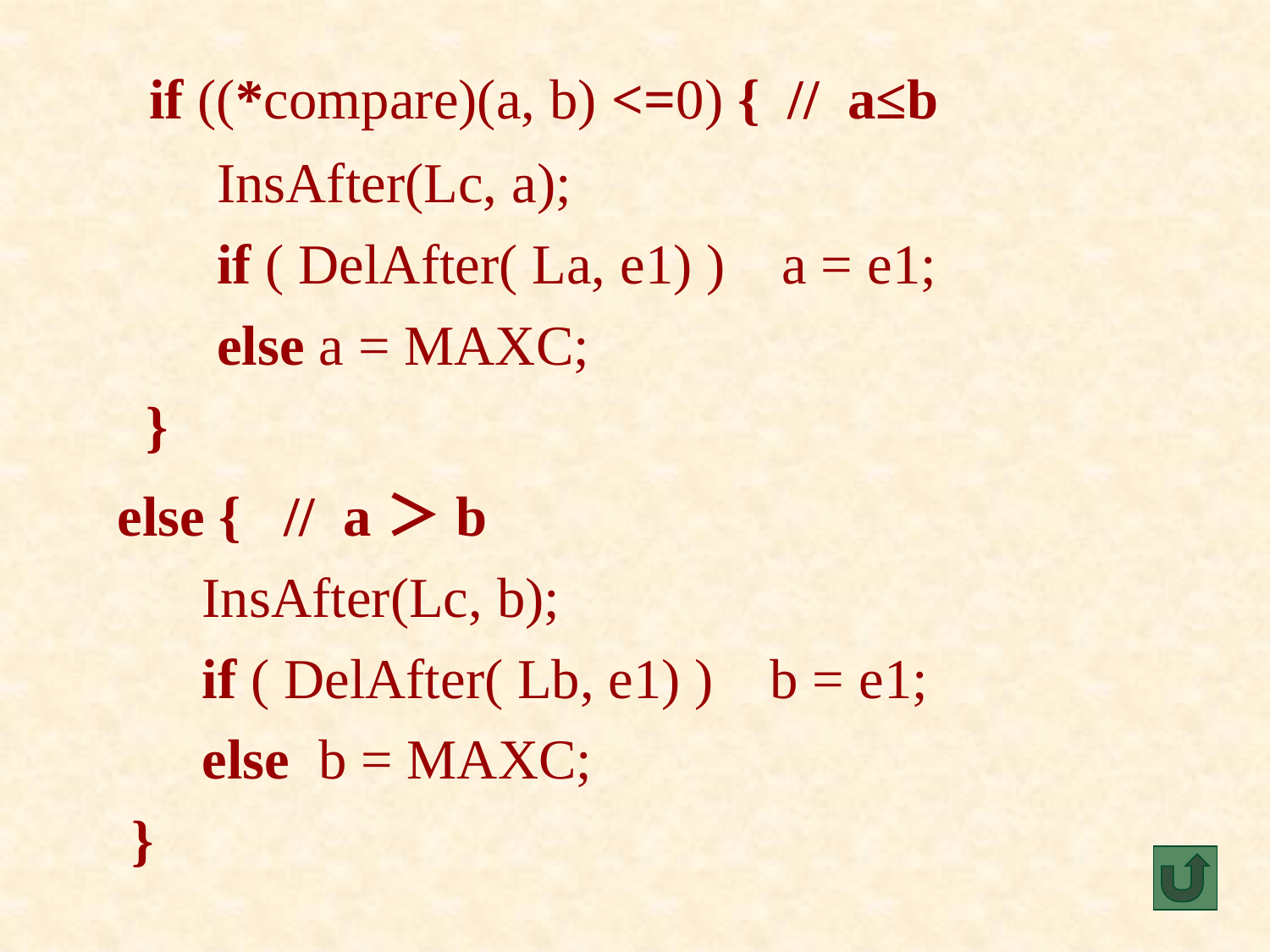

if ((*compare)(a, b) <=0) {  //  a≤b
      InsAfter(Lc, a);
      if ( DelAfter( La, e1) )    a = e1;
      else a = MAXC;
 }
else {   //  a＞b
      InsAfter(Lc, b);
      if ( DelAfter( Lb, e1) )    b = e1;
      else  b = MAXC;
 }